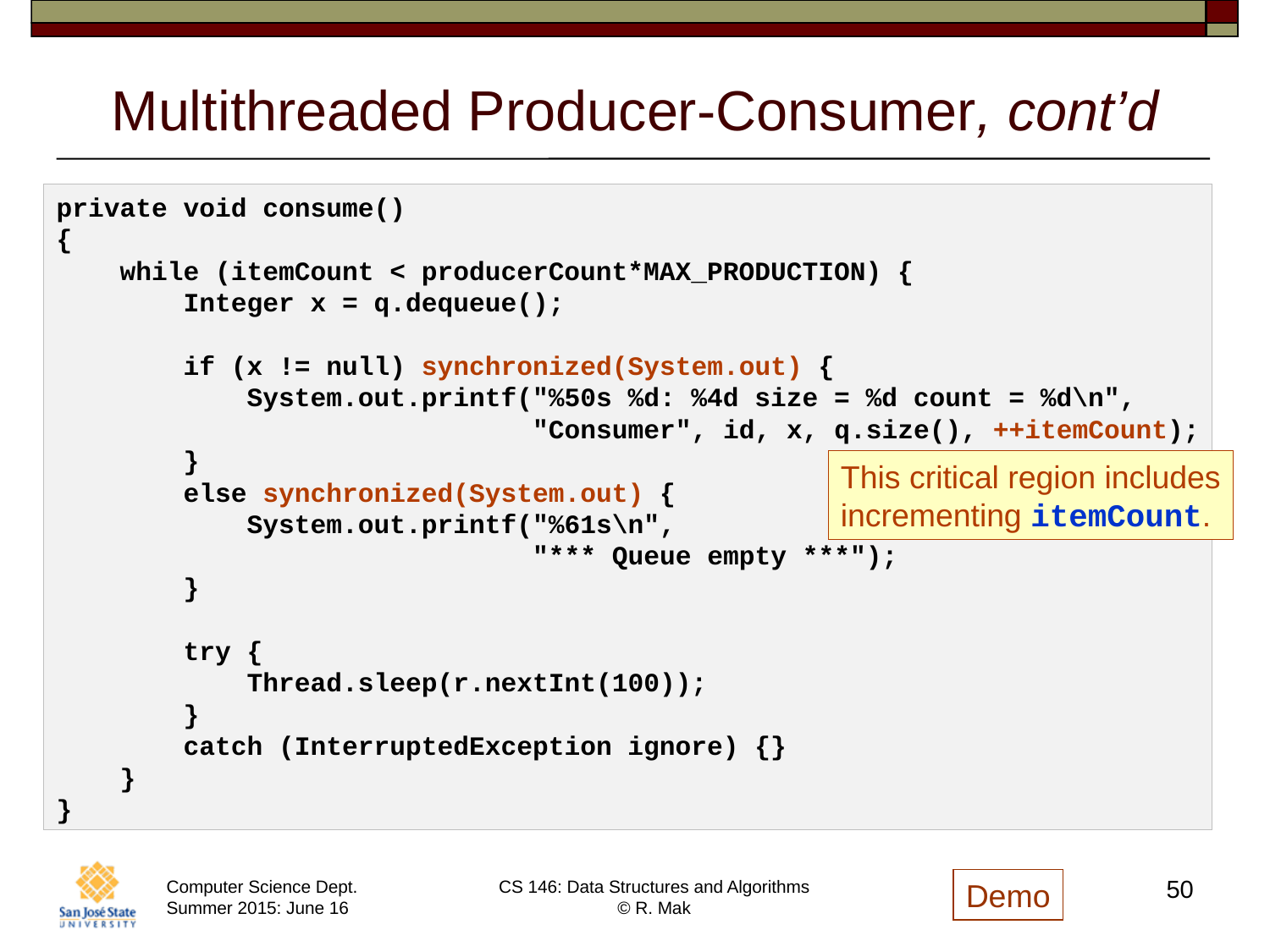

# Multithreaded Producer-Consumer, cont’d
private void consume()
{
    while (itemCount < producerCount*MAX_PRODUCTION) {
        Integer x = q.dequeue();

        if (x != null) synchronized(System.out) {
            System.out.printf("%50s %d: %4d size = %d count = %d\n",
                              "Consumer", id, x, q.size(), ++itemCount);
        }
        else synchronized(System.out) {
            System.out.printf("%61s\n",
                              "*** Queue empty ***");
        }

        try {
            Thread.sleep(r.nextInt(100));
        }
        catch (InterruptedException ignore) {}
    }
}
This critical region includes
incrementing itemCount.
50
Demo